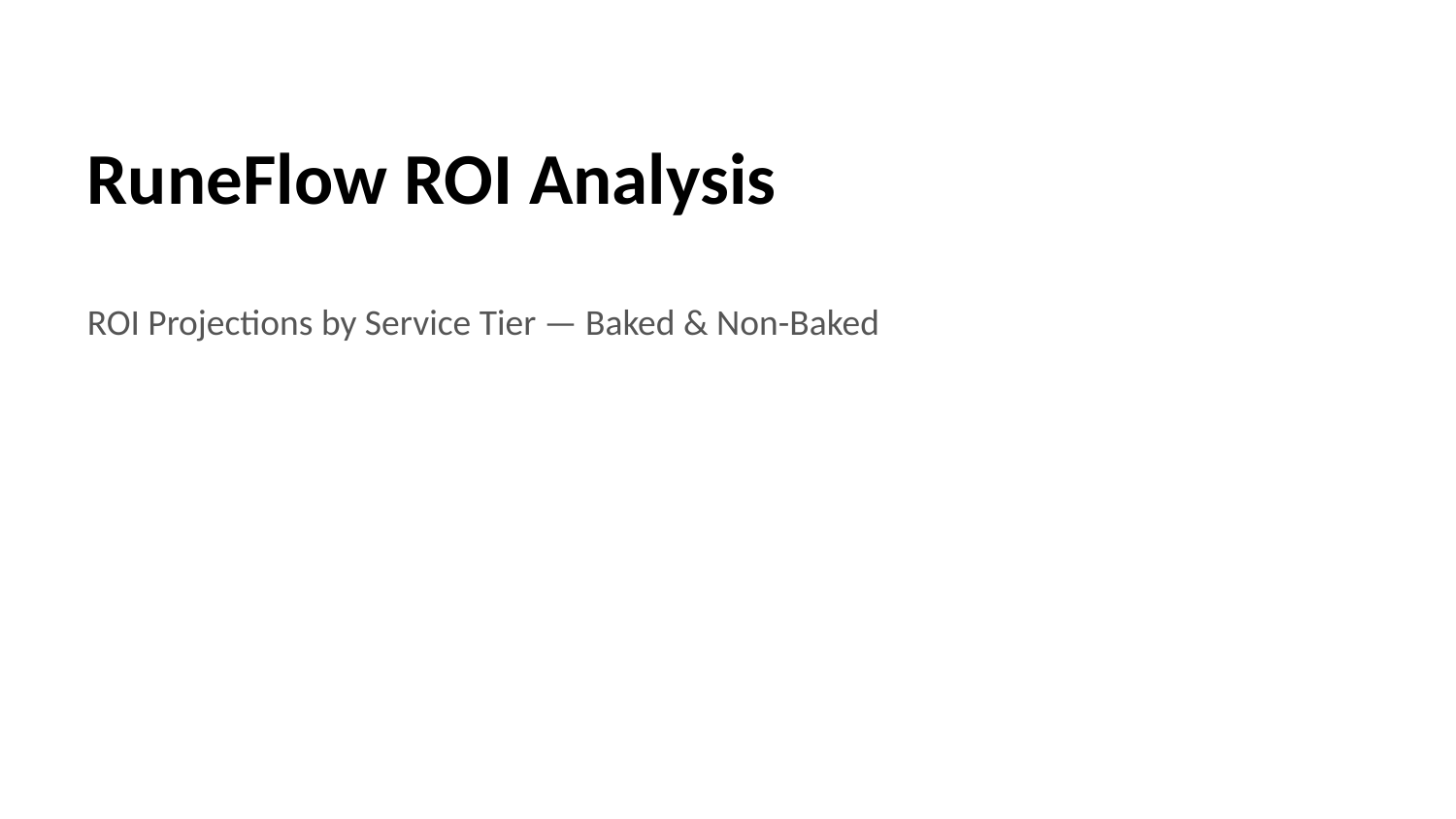

RuneFlow ROI Analysis
ROI Projections by Service Tier — Baked & Non-Baked